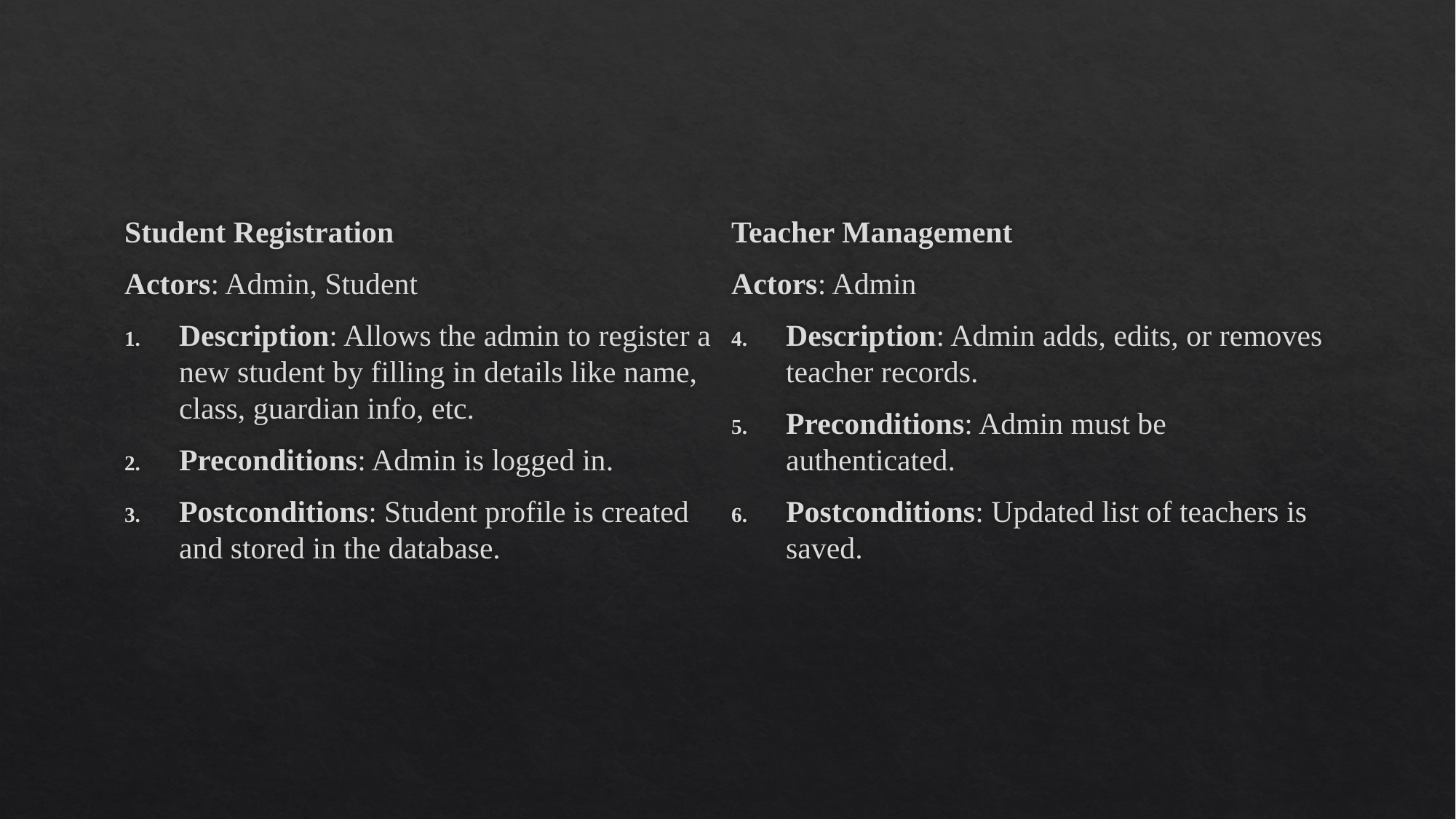

#
Student Registration
Actors: Admin, Student
Description: Allows the admin to register a new student by filling in details like name, class, guardian info, etc.
Preconditions: Admin is logged in.
Postconditions: Student profile is created and stored in the database.

Teacher Management
Actors: Admin
Description: Admin adds, edits, or removes teacher records.
Preconditions: Admin must be authenticated.
Postconditions: Updated list of teachers is saved.